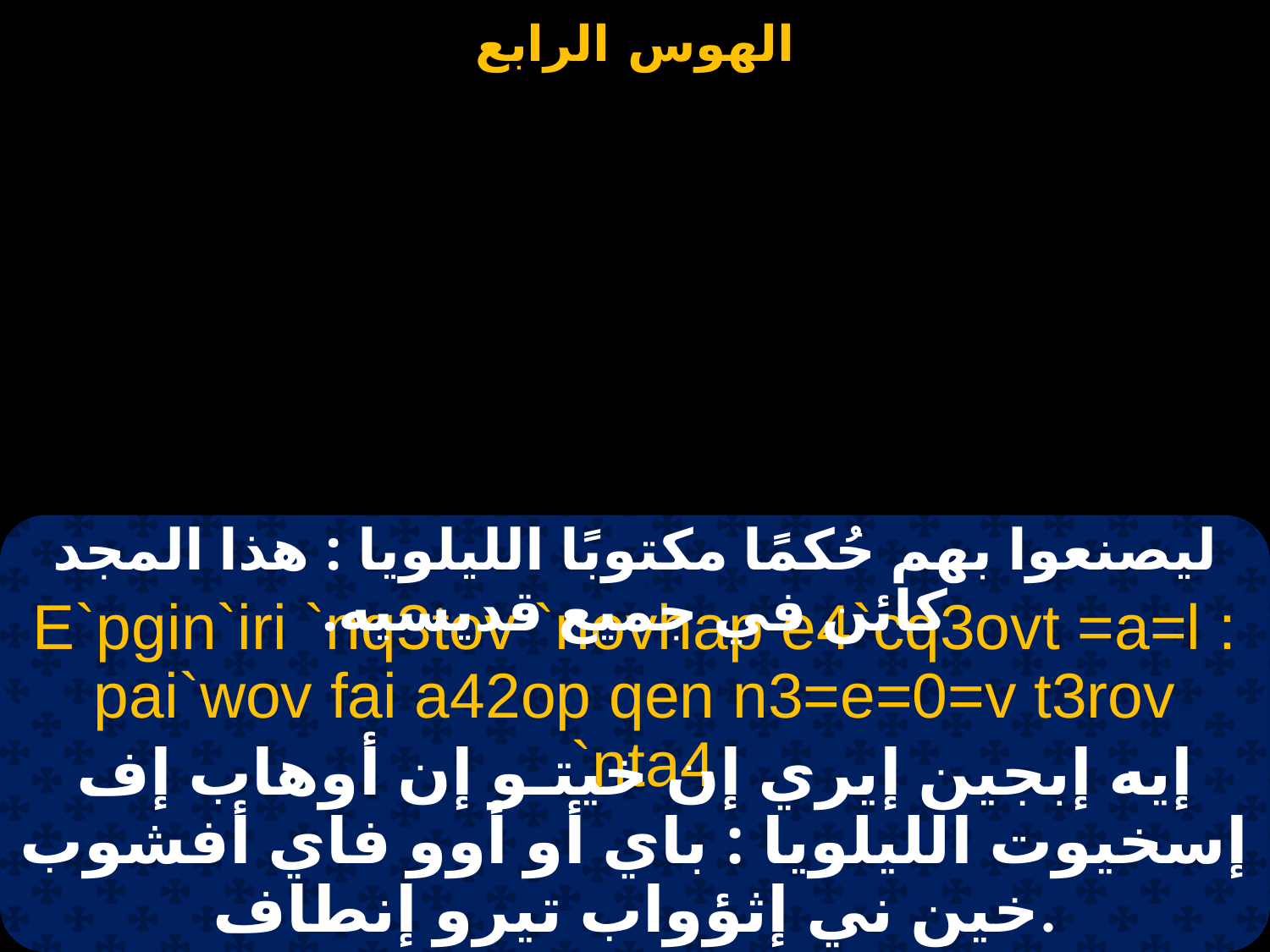

ليصنعوا بهم حُكمًا مكتوبًا الليلويا : هذا المجد كائن في جميع قديسيه.

E`pgin`iri `nq3tov `novhap e4`cq3ovt =a=l : pai`wov fai a42op qen n3=e=0=v t3rov `nta4.
إيه إبجين إيري إن خيتـو إن أوهاب إف إسخيوت الليلويا : باي أو أوو فاي أفشوب خين ني إثؤواب تيرو إنطاف.